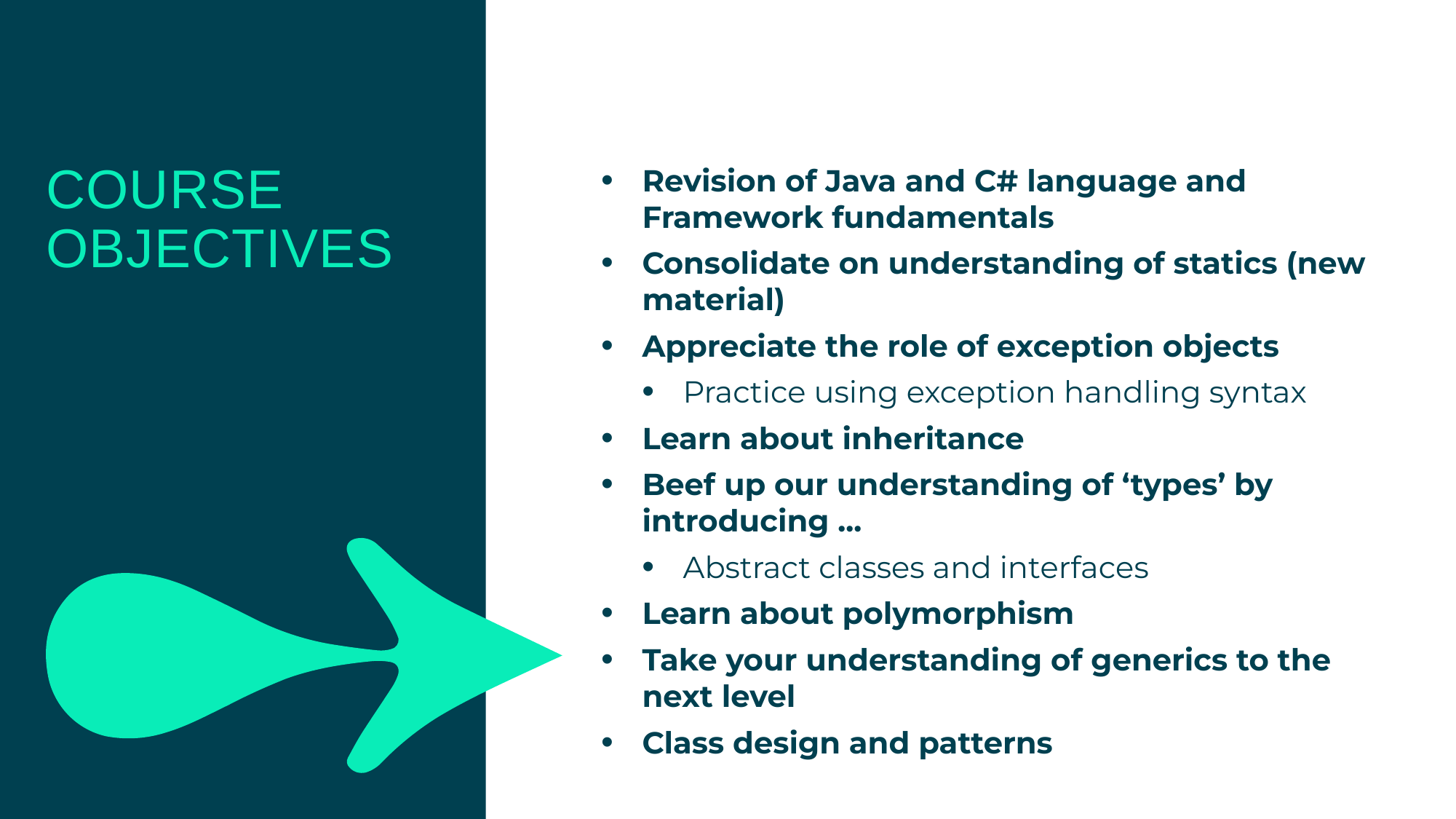

Course objectives
Revision of Java and C# language and Framework fundamentals
Consolidate on understanding of statics (new material)
Appreciate the role of exception objects
Practice using exception handling syntax
Learn about inheritance
Beef up our understanding of ‘types’ by introducing ...
Abstract classes and interfaces
Learn about polymorphism
Take your understanding of generics to the next level
Class design and patterns